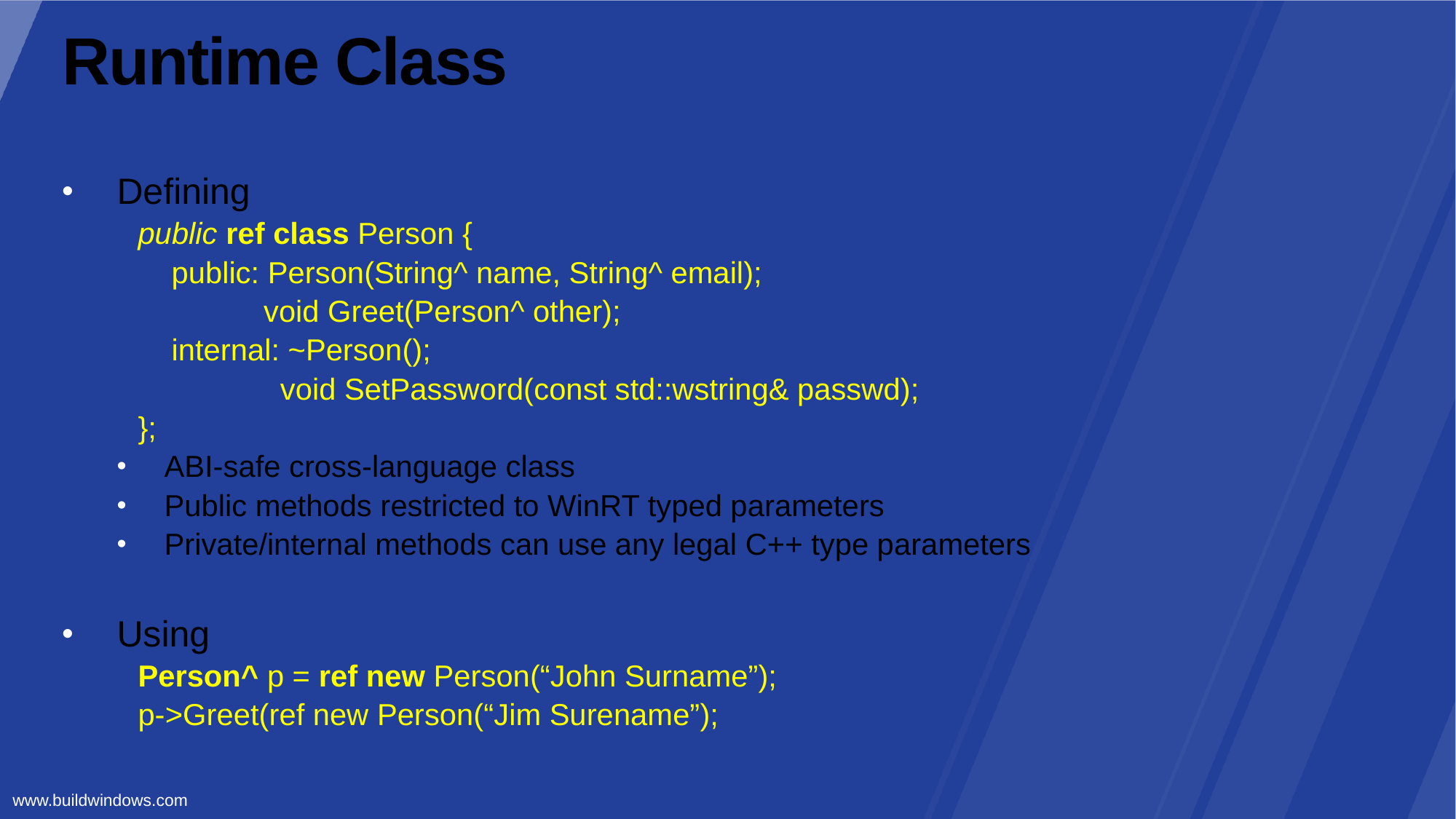

# Runtime Class
Defining
public ref class Person {
    public: Person(String^ name, String^ email);
               void Greet(Person^ other);
    internal: ~Person();
                 void SetPassword(const std::wstring& passwd);
};
ABI-safe cross-language class
Public methods restricted to WinRT typed parameters
Private/internal methods can use any legal C++ type parameters

Using
Person^ p = ref new Person(“John Surname”);
p->Greet(ref new Person(“Jim Surename”);